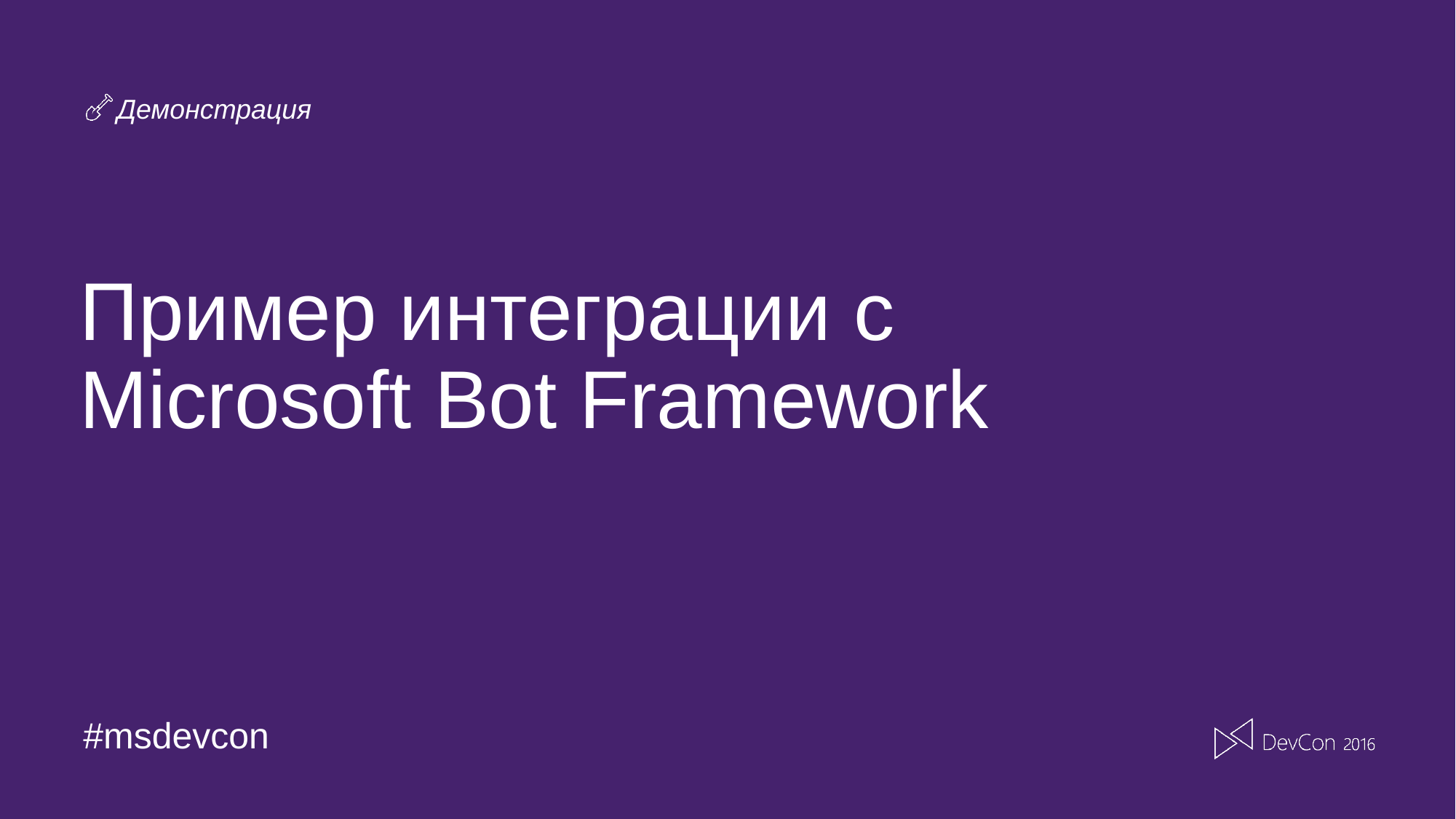

# Пример интеграции с Microsoft Bot Framework